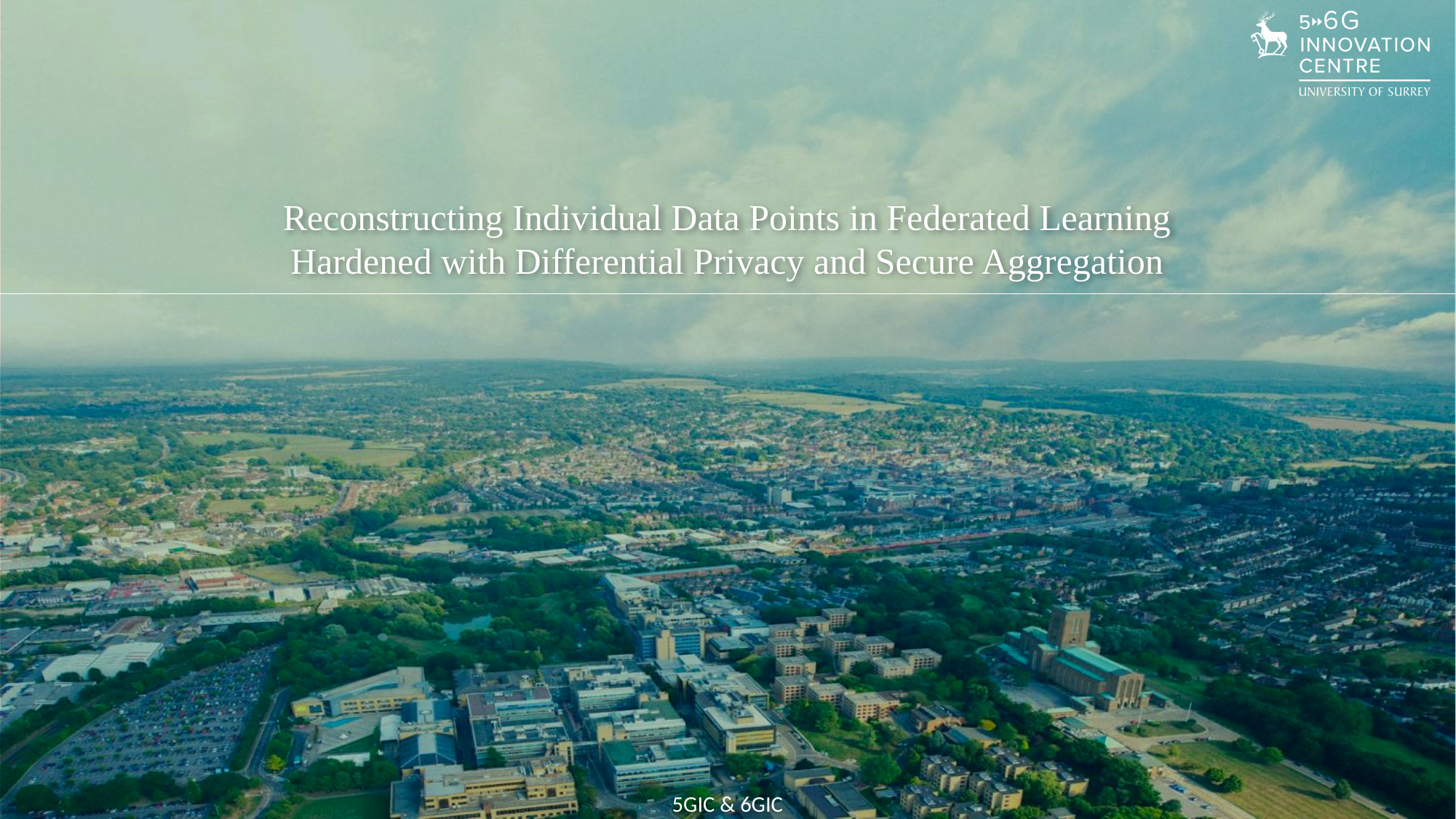

# Reconstructing Individual Data Points in Federated Learning Hardened with Differential Privacy and Secure Aggregation